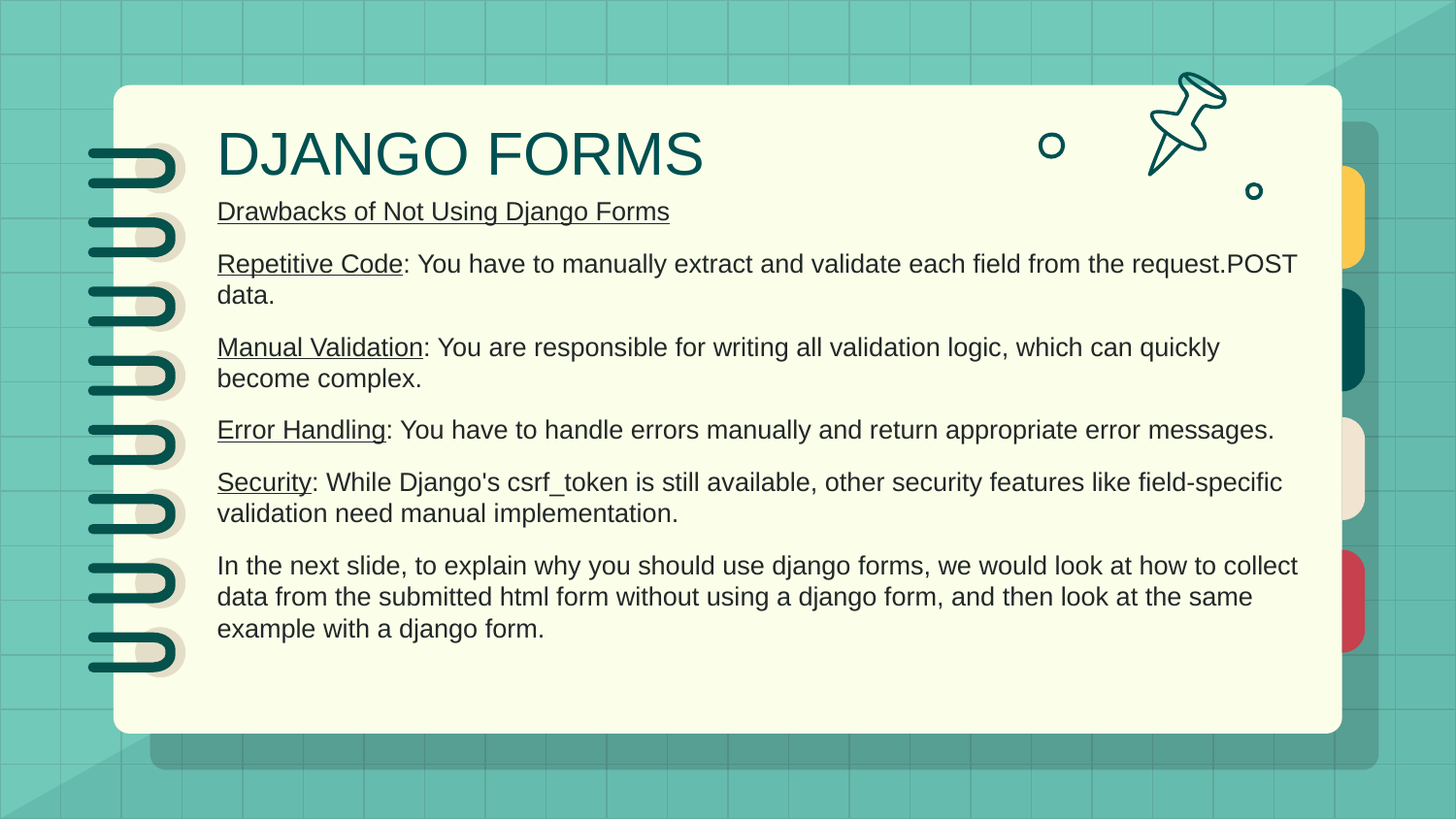

# DJANGO FORMS

Drawbacks of Not Using Django Forms
Repetitive Code: You have to manually extract and validate each field from the request.POST data.
Manual Validation: You are responsible for writing all validation logic, which can quickly become complex.
Error Handling: You have to handle errors manually and return appropriate error messages.
Security: While Django's csrf_token is still available, other security features like field-specific validation need manual implementation.
In the next slide, to explain why you should use django forms, we would look at how to collect data from the submitted html form without using a django form, and then look at the same example with a django form.